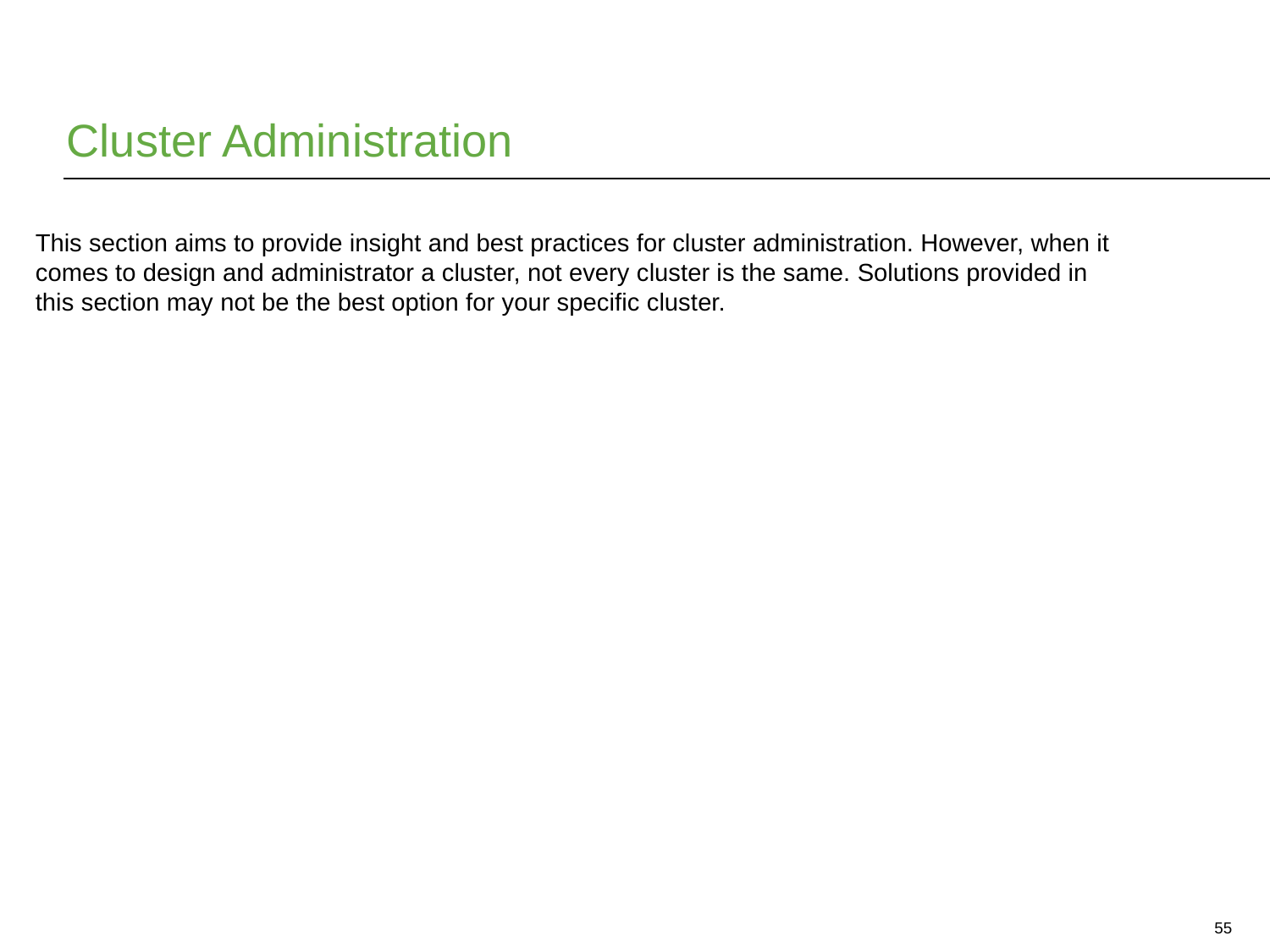

# Cluster Administration
This section aims to provide insight and best practices for cluster administration. However, when it comes to design and administrator a cluster, not every cluster is the same. Solutions provided in this section may not be the best option for your specific cluster.
55